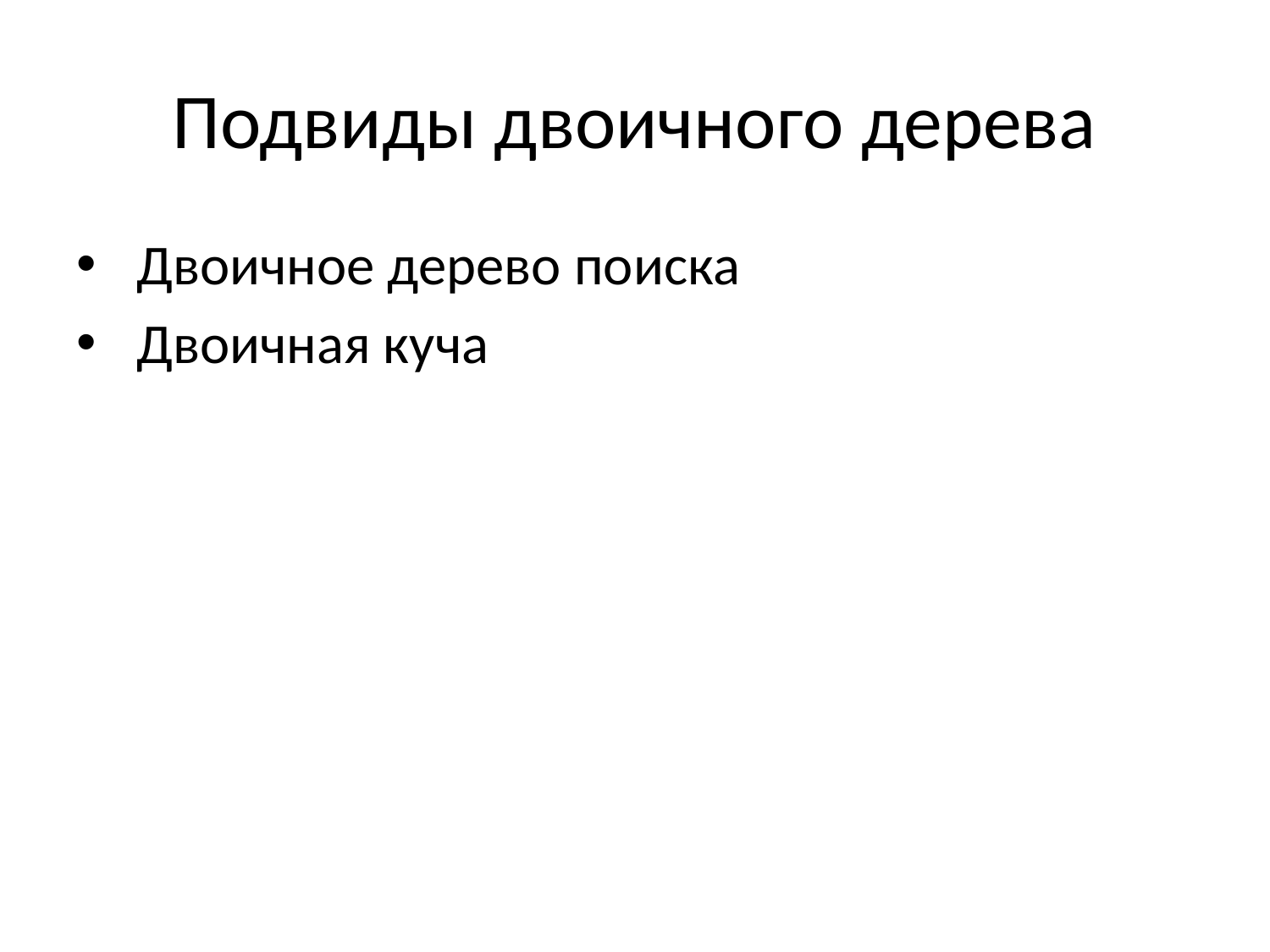

# Подвиды двоичного дерева
 Двоичное дерево поиска
 Двоичная куча